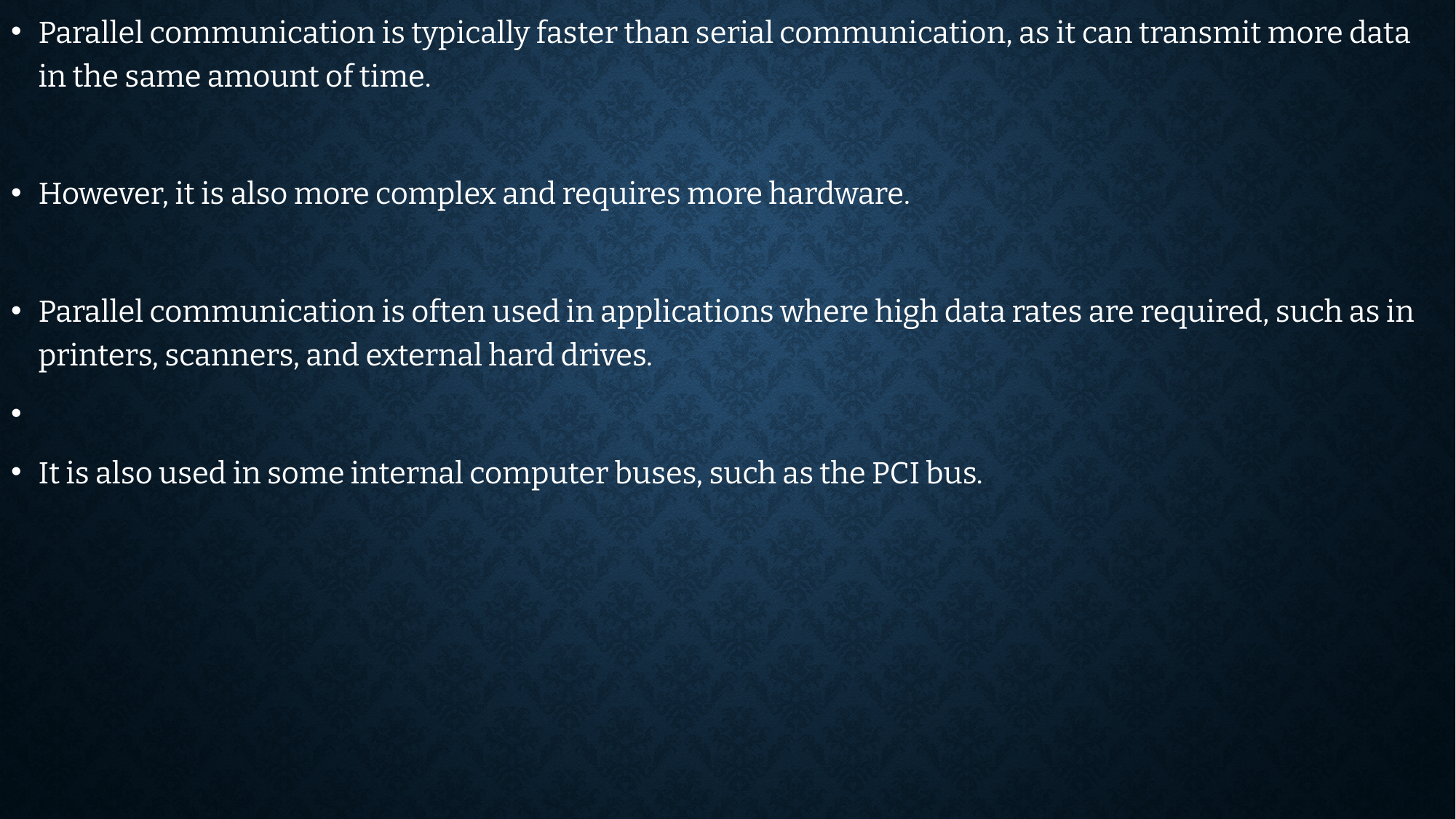

Parallel communication is typically faster than serial communication, as it can transmit more data in the same amount of time.

However, it is also more complex and requires more hardware.

Parallel communication is often used in applications where high data rates are required, such as in printers, scanners, and external hard drives.

It is also used in some internal computer buses, such as the PCI bus.